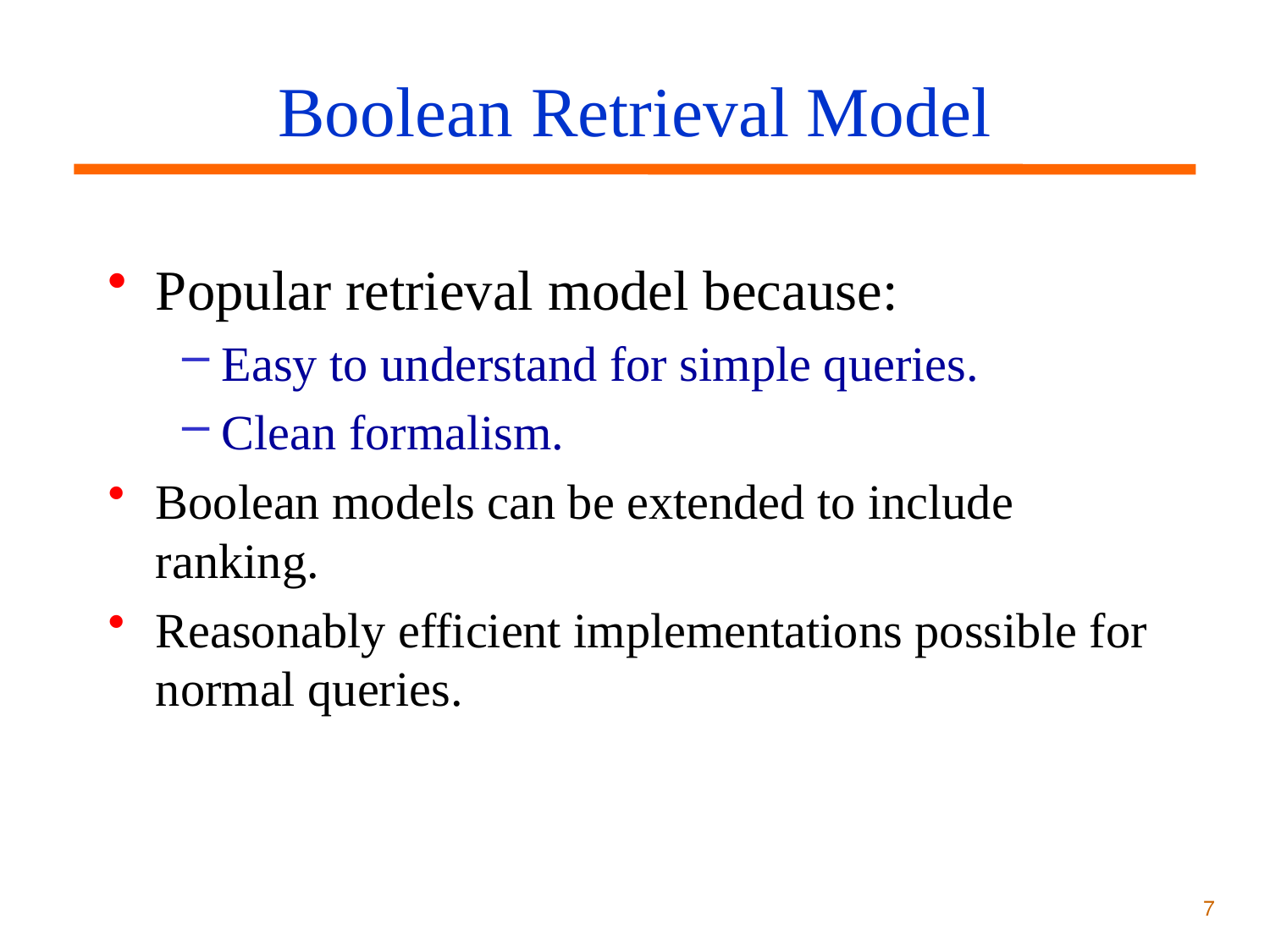

# Boolean Retrieval Model
Popular retrieval model because:
Easy to understand for simple queries.
Clean formalism.
Boolean models can be extended to include ranking.
Reasonably efficient implementations possible for normal queries.
7